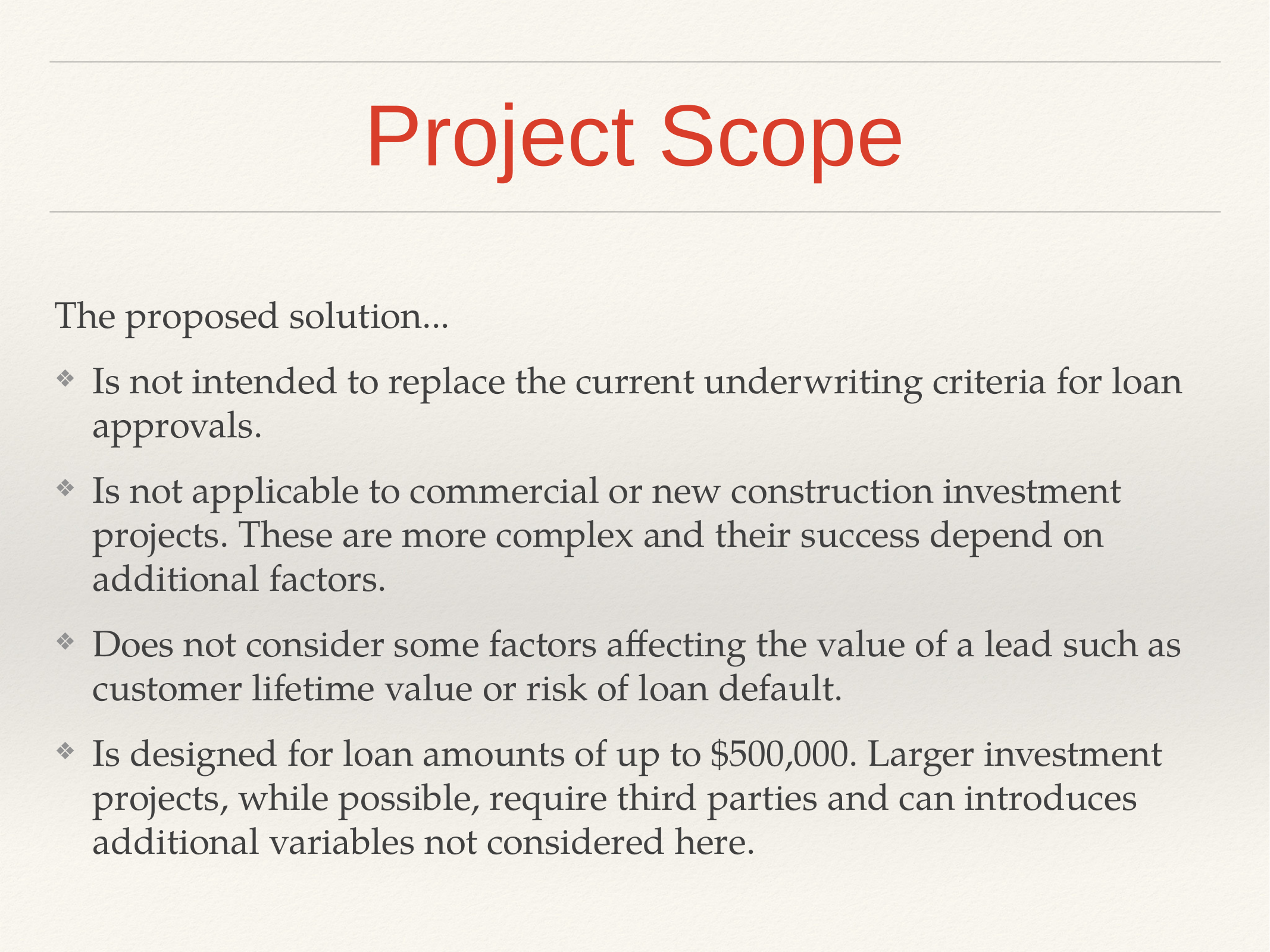

# Project Scope
The proposed solution...
Is not intended to replace the current underwriting criteria for loan approvals.
Is not applicable to commercial or new construction investment projects. These are more complex and their success depend on additional factors.
Does not consider some factors affecting the value of a lead such as customer lifetime value or risk of loan default.
Is designed for loan amounts of up to $500,000. Larger investment projects, while possible, require third parties and can introduces additional variables not considered here.